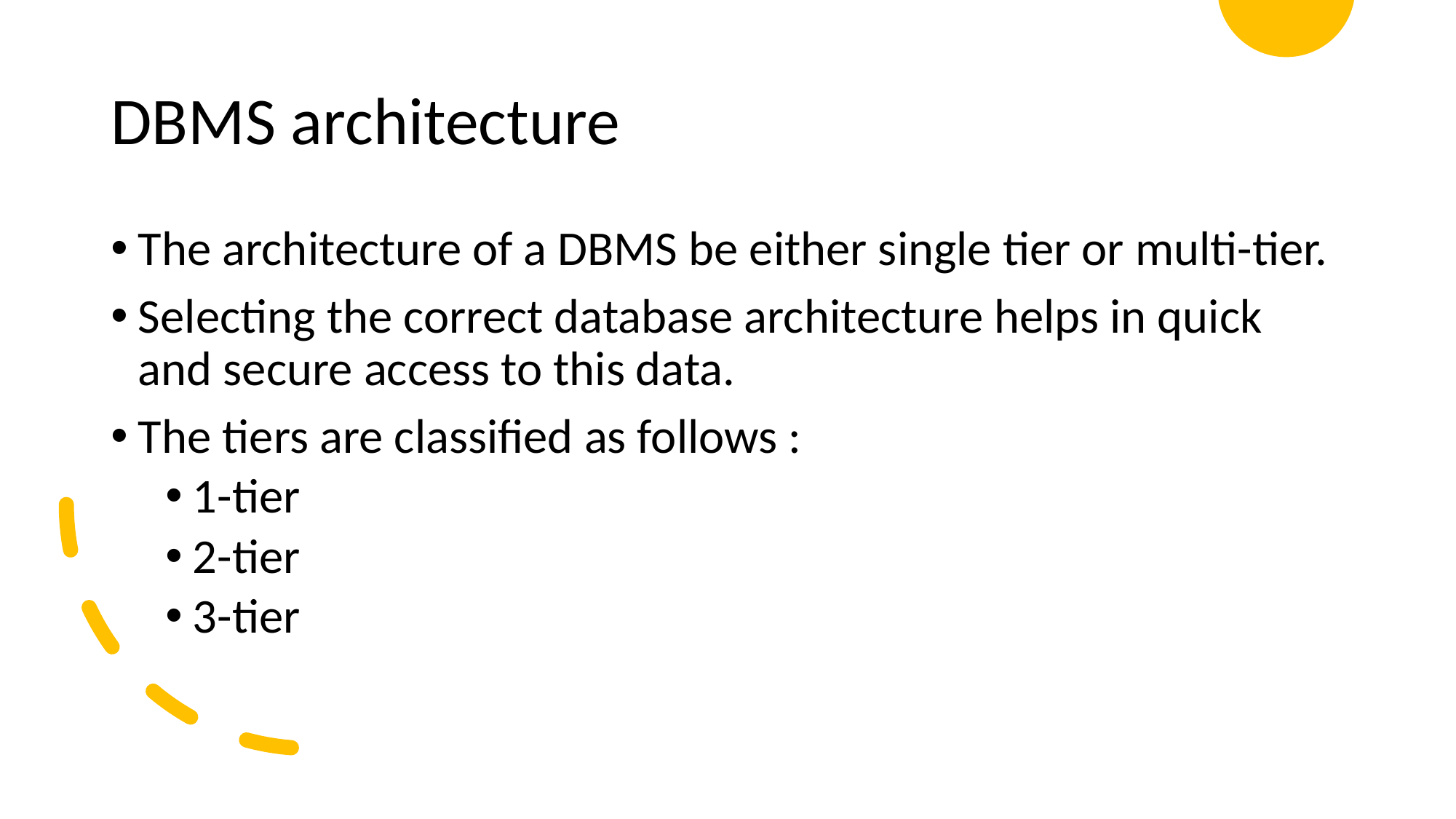

# DBMS architecture
The architecture of a DBMS be either single tier or multi-tier.
Selecting the correct database architecture helps in quick and secure access to this data.
The tiers are classified as follows :
1-tier
2-tier
3-tier